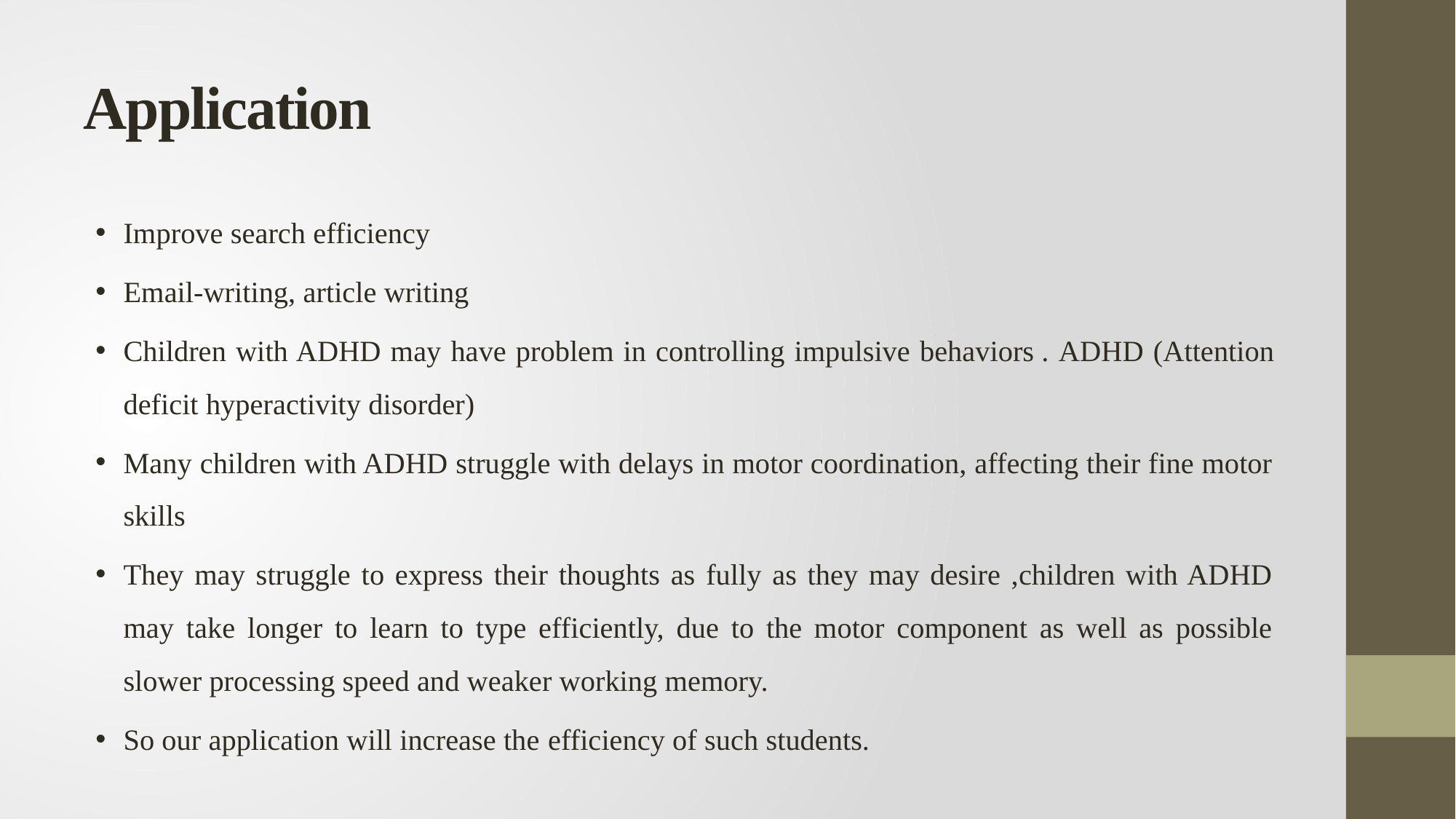

# Application
Improve search efficiency
Email-writing, article writing
Children with ADHD may have problem in controlling impulsive behaviors . ADHD (Attention deficit hyperactivity disorder)
Many children with ADHD struggle with delays in motor coordination, affecting their fine motor skills
They may struggle to express their thoughts as fully as they may desire ,children with ADHD may take longer to learn to type efficiently, due to the motor component as well as possible slower processing speed and weaker working memory.
So our application will increase the efficiency of such students.